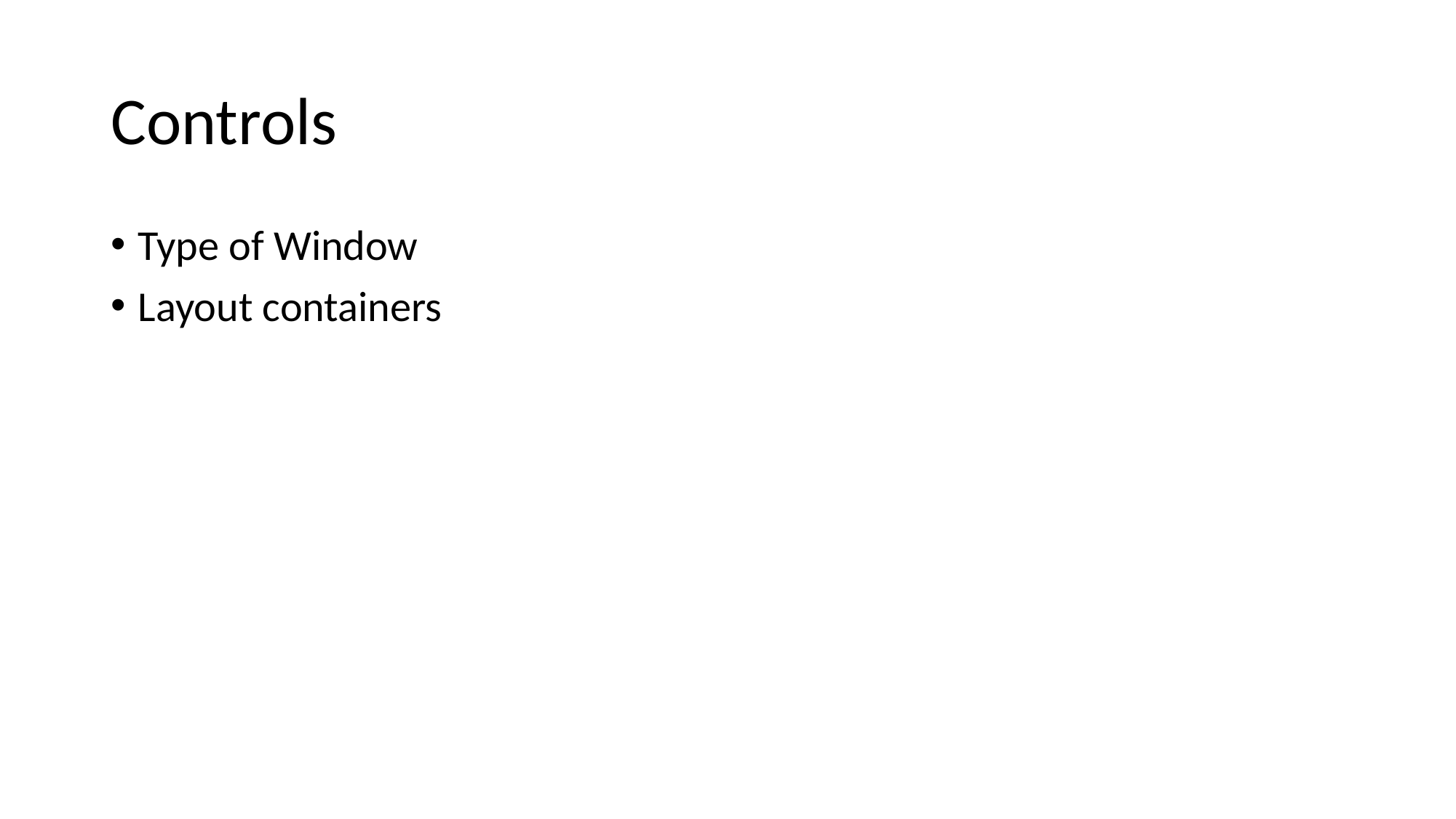

# Controls
Type of Window
Layout containers